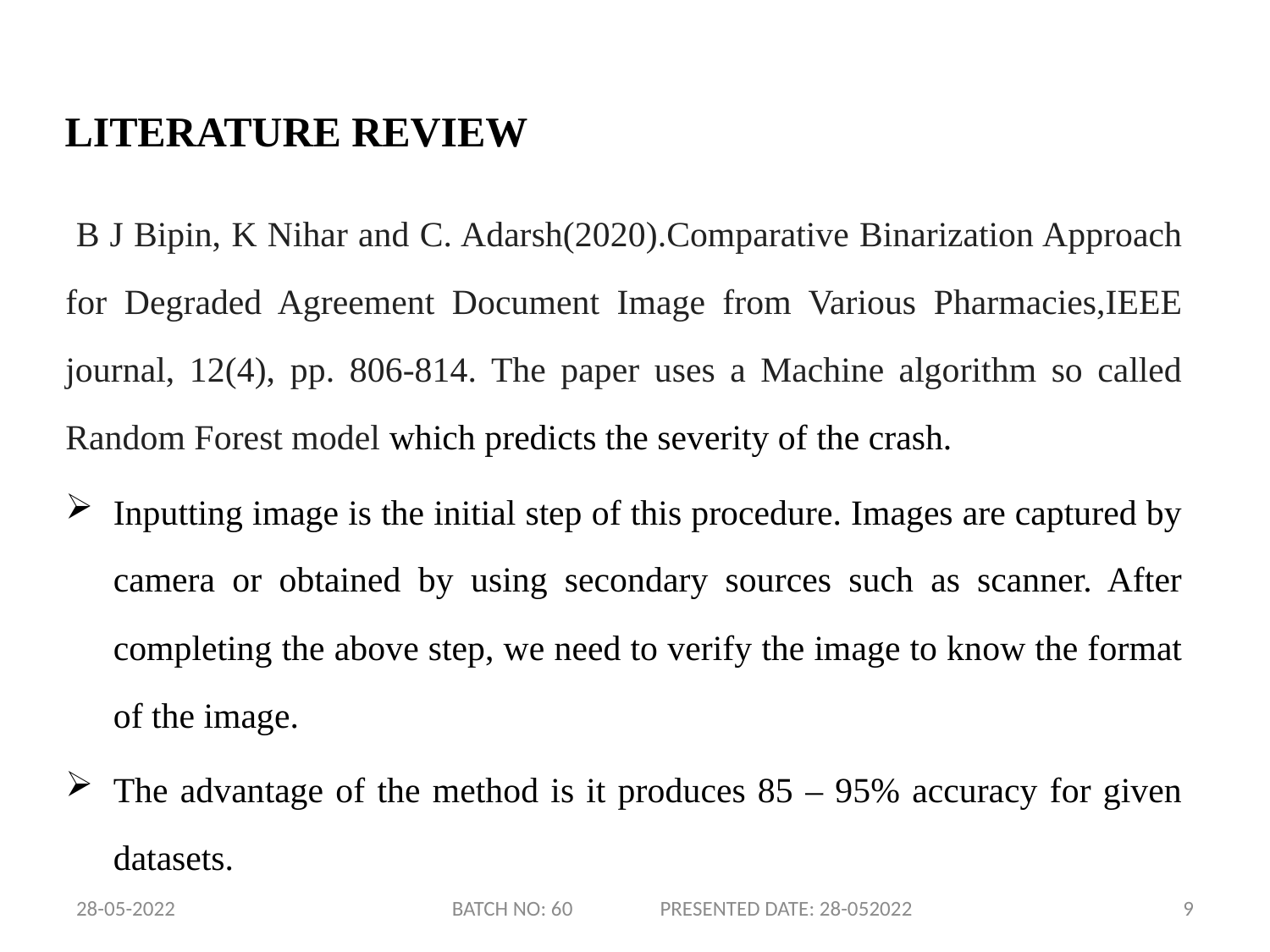

# LITERATURE REVIEW
 B J Bipin, K Nihar and C. Adarsh(2020).Comparative Binarization Approach for Degraded Agreement Document Image from Various Pharmacies,IEEE journal, 12(4), pp. 806-814. The paper uses a Machine algorithm so called Random Forest model which predicts the severity of the crash.
Inputting image is the initial step of this procedure. Images are captured by camera or obtained by using secondary sources such as scanner. After completing the above step, we need to verify the image to know the format of the image.
The advantage of the method is it produces 85 – 95% accuracy for given datasets.
28-05-2022
BATCH NO: 60                  PRESENTED DATE: 28-052022
9